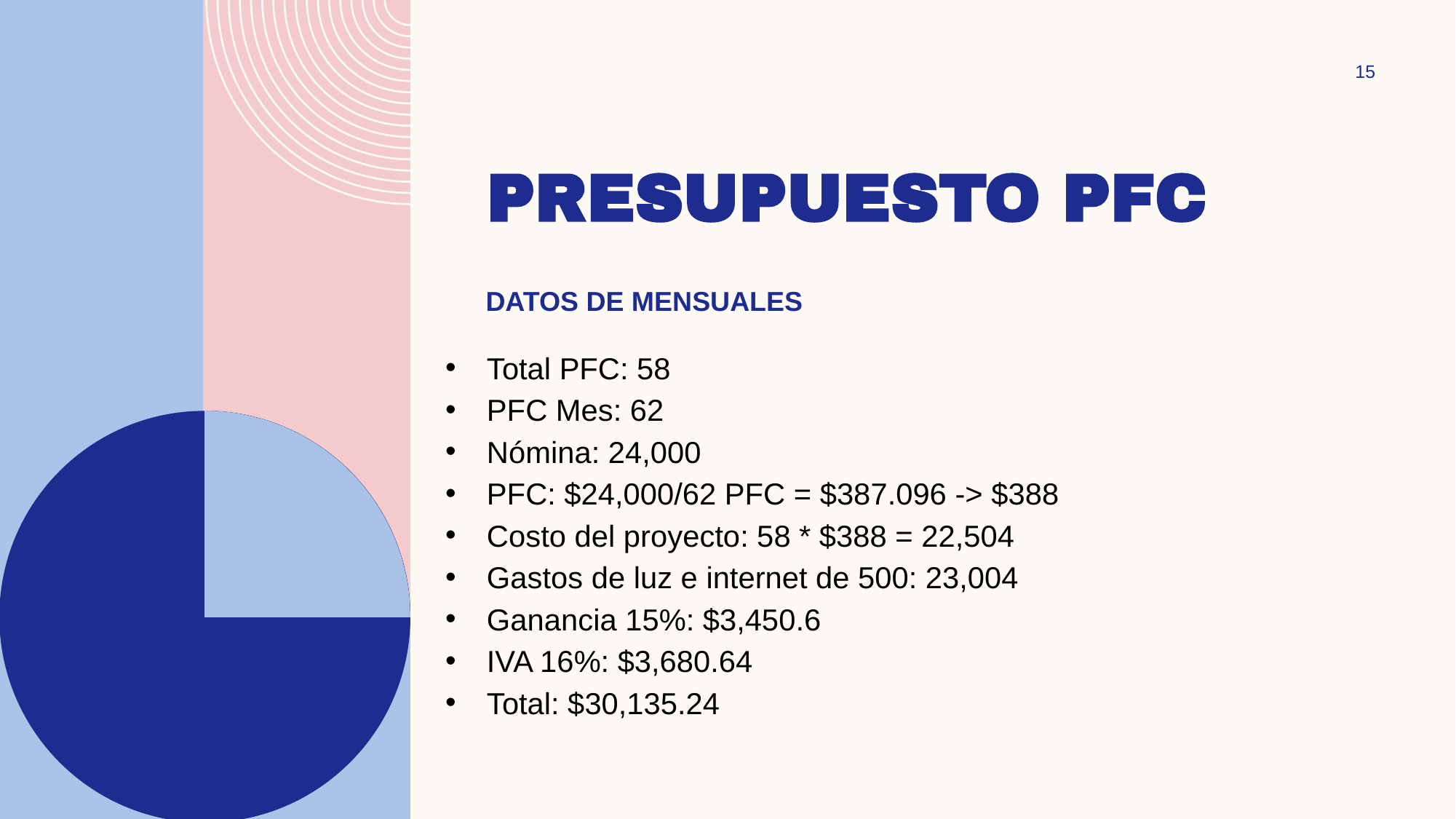

15
# Presupuesto PFC
Datos de mensuales
Total PFC: 58
PFC Mes: 62
Nómina: 24,000
PFC: $24,000/62 PFC = $387.096 -> $388
Costo del proyecto: 58 * $388 = 22,504
Gastos de luz e internet de 500: 23,004
Ganancia 15%: $3,450.6
IVA 16%: $3,680.64
Total: $30,135.24